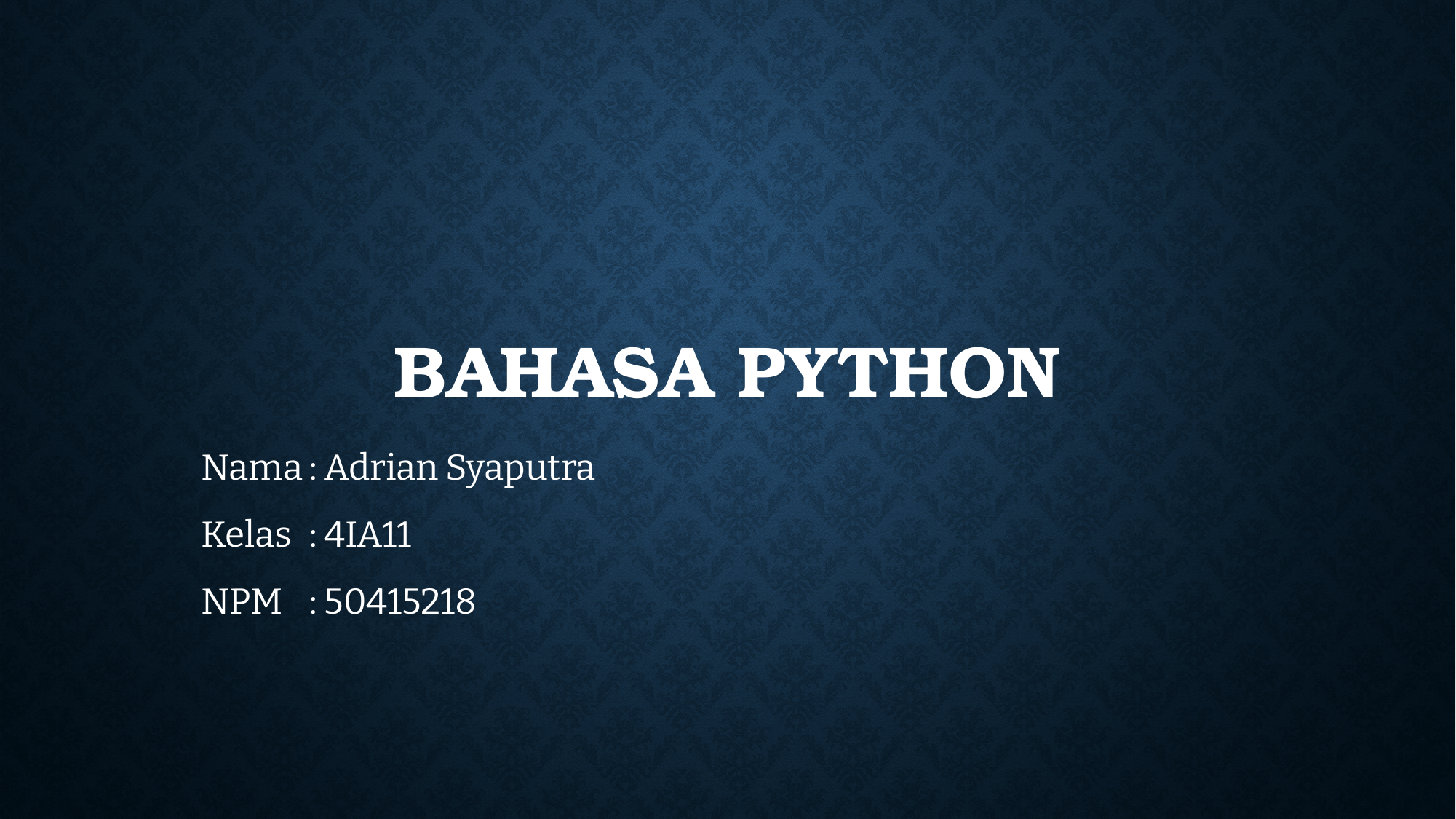

# Bahasa Python
Nama	: Adrian Syaputra
Kelas	: 4IA11
NPM	: 50415218